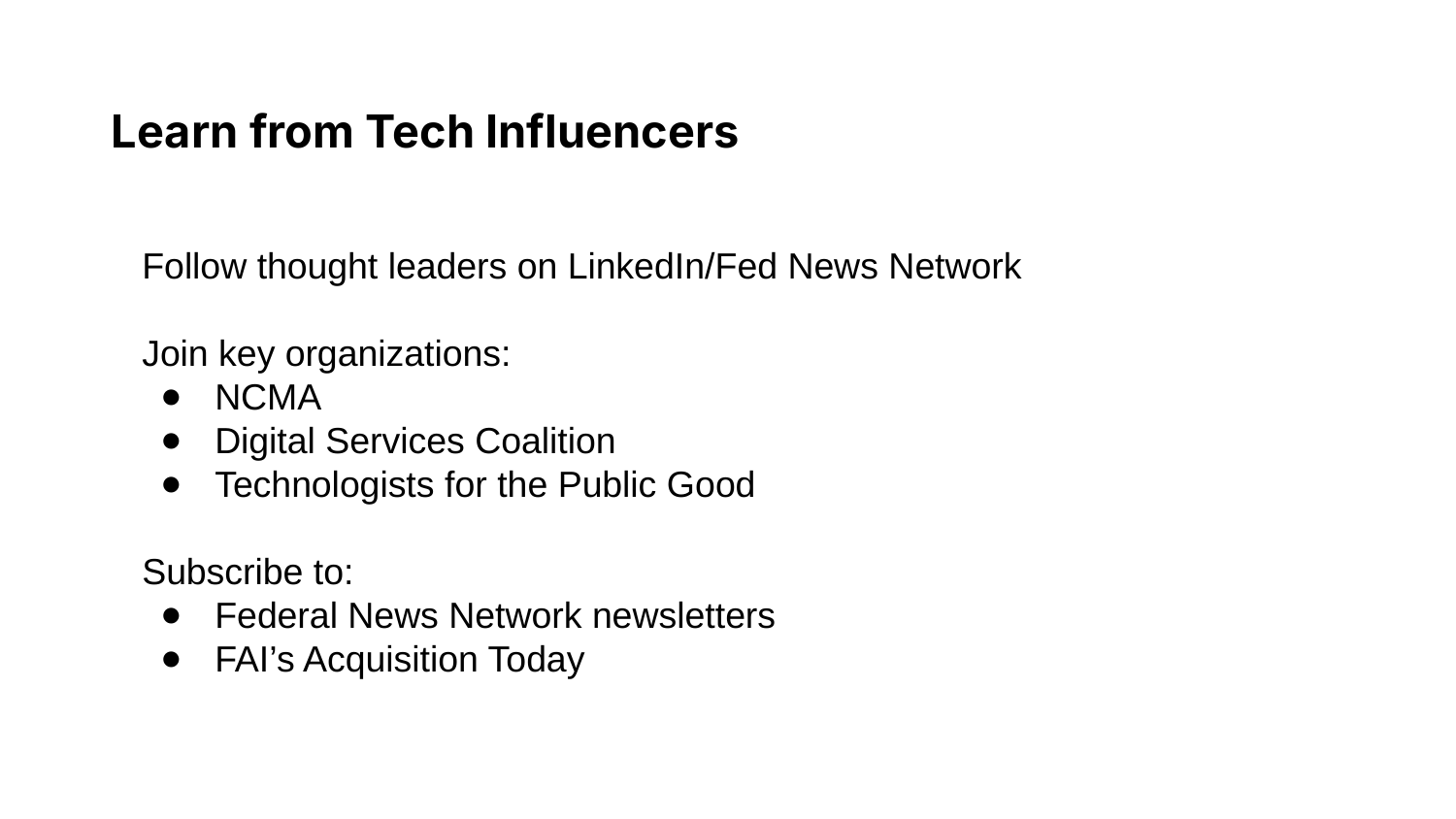

Learn from Tech Influencers
Follow thought leaders on LinkedIn/Fed News Network

Join key organizations:
NCMA
Digital Services Coalition
Technologists for the Public Good

Subscribe to:
Federal News Network newsletters
FAI’s Acquisition Today